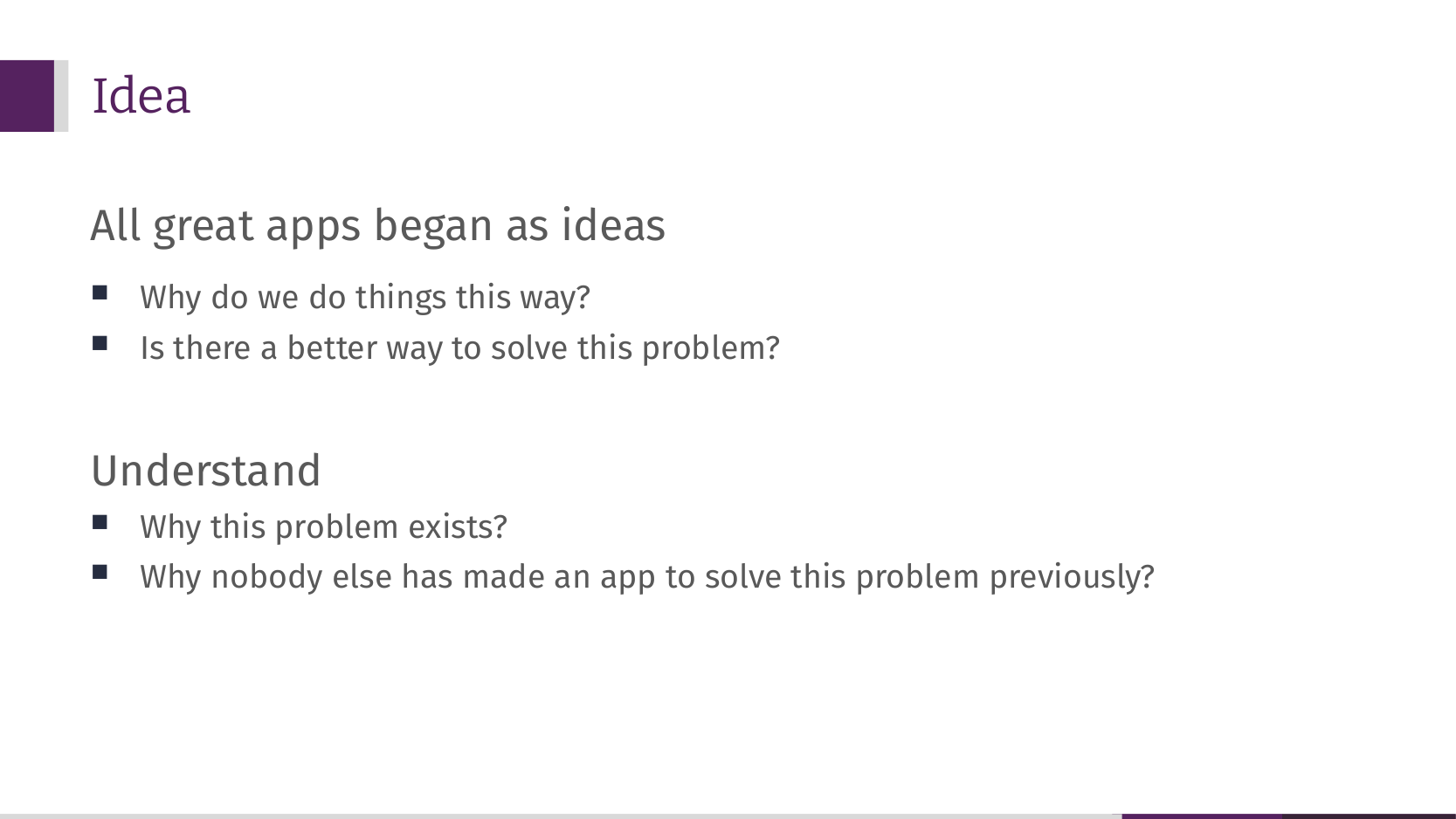

# Idea
All great apps began as ideas
Why do we do things this way?
Is there a better way to solve this problem?

Understand
Why this problem exists?
Why nobody else has made an app to solve this problem previously?